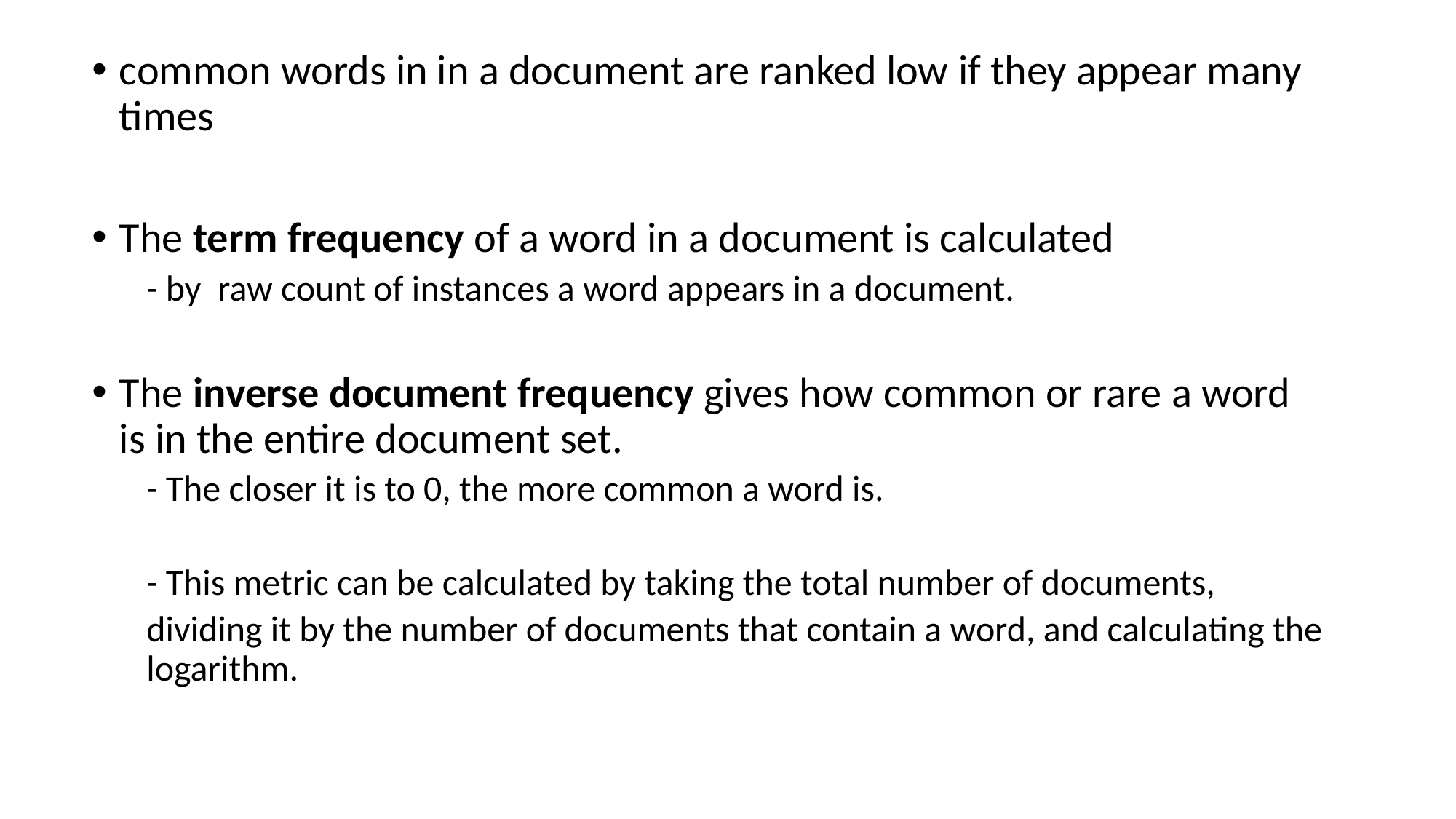

common words in in a document are ranked low if they appear many times

The term frequency of a word in a document is calculated
- by  raw count of instances a word appears in a document.

The inverse document frequency gives how common or rare a word is in the entire document set.
- The closer it is to 0, the more common a word is.

- This metric can be calculated by taking the total number of documents,
dividing it by the number of documents that contain a word, and calculating the logarithm.